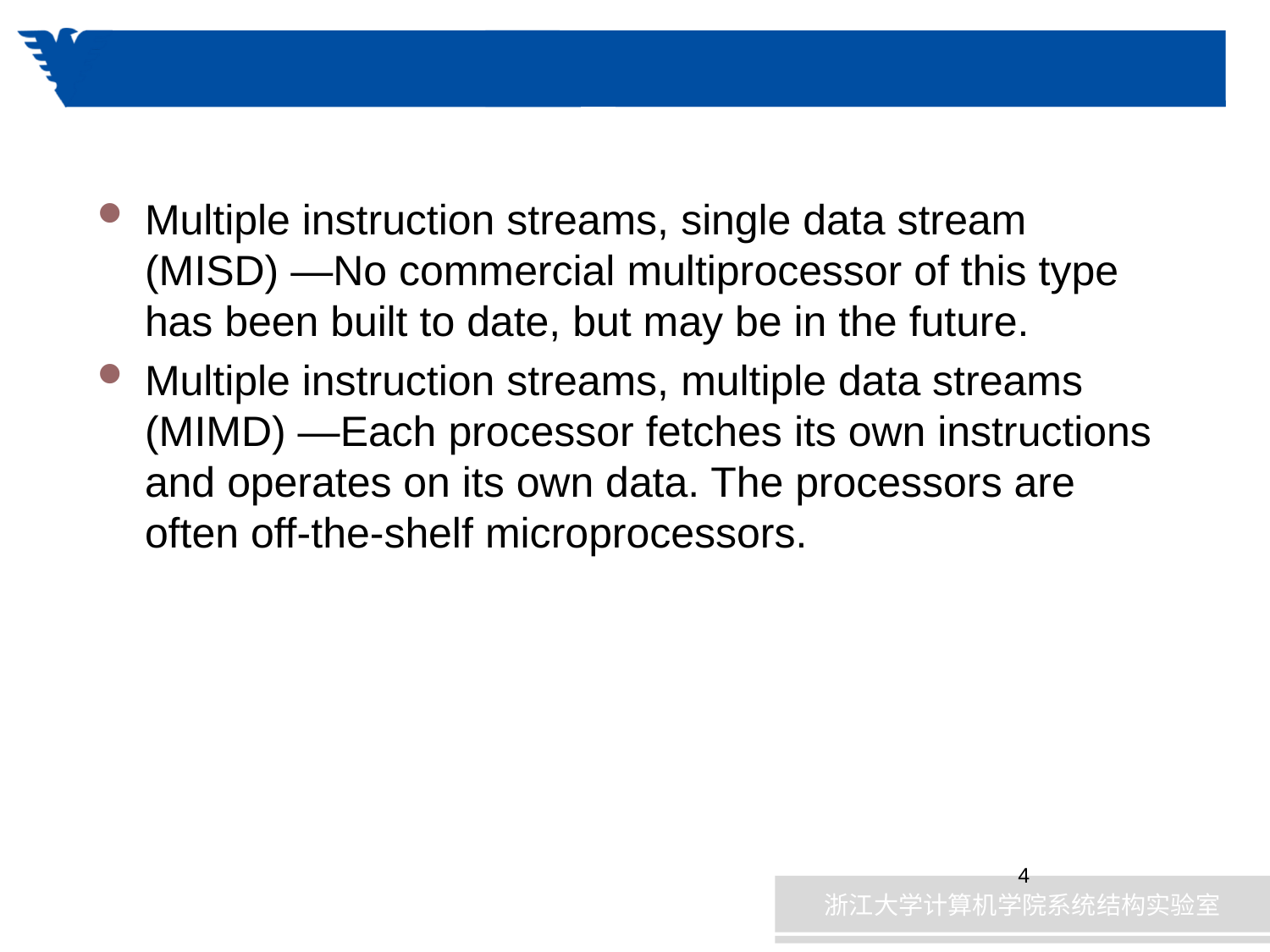

Multiple instruction streams, single data stream (MISD) —No commercial multiprocessor of this type has been built to date, but may be in the future.
Multiple instruction streams, multiple data streams (MIMD) —Each processor fetches its own instructions and operates on its own data. The processors are often off-the-shelf microprocessors.
4